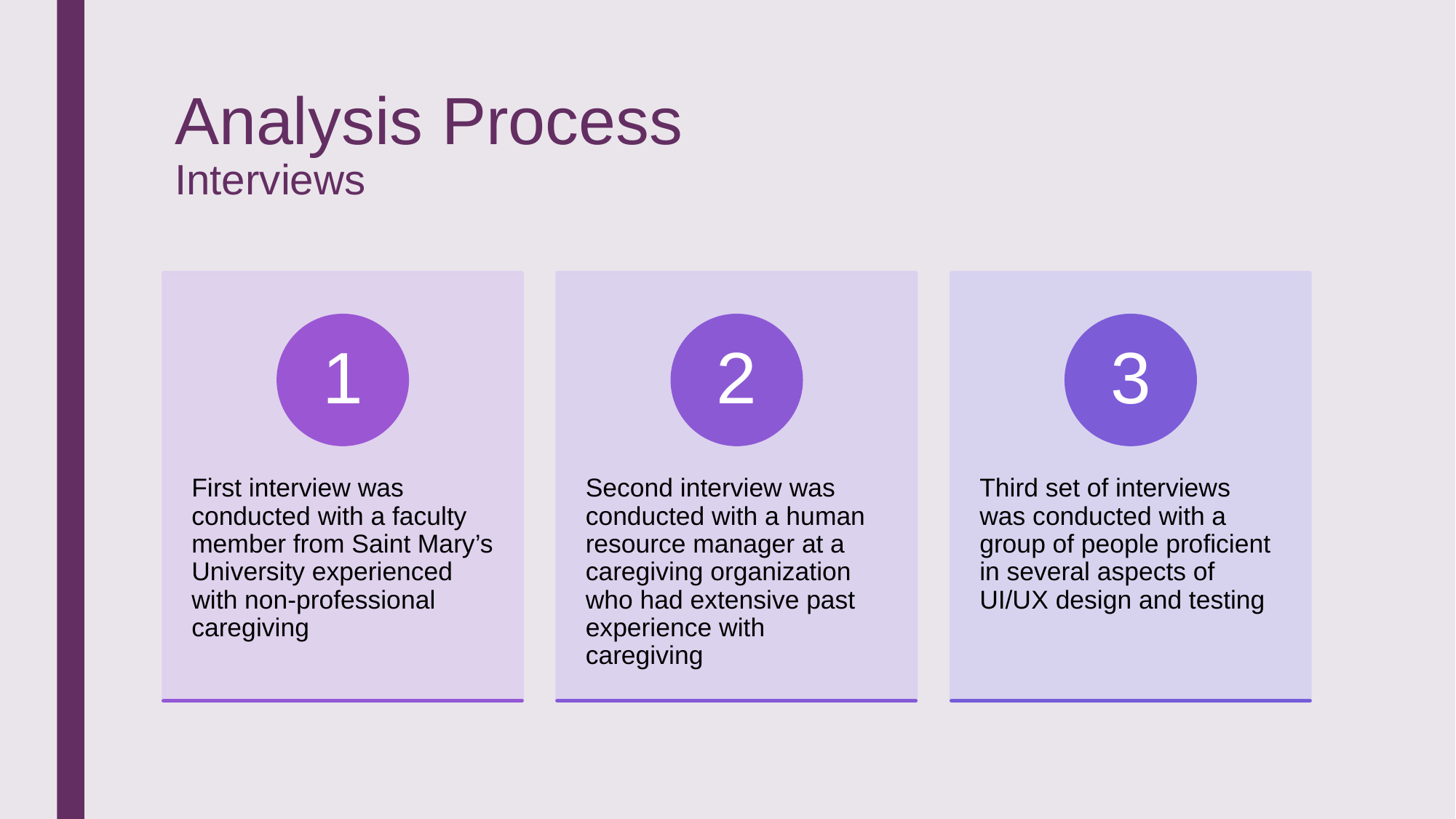

# Analysis Process Interviews
First interview was conducted with a faculty member from Saint Mary’s University experienced with non-professional caregiving
1
Second interview was conducted with a human resource manager at a caregiving organization who had extensive past experience with caregiving
2
Third set of interviews was conducted with a group of people proficient in several aspects of UI/UX design and testing
3